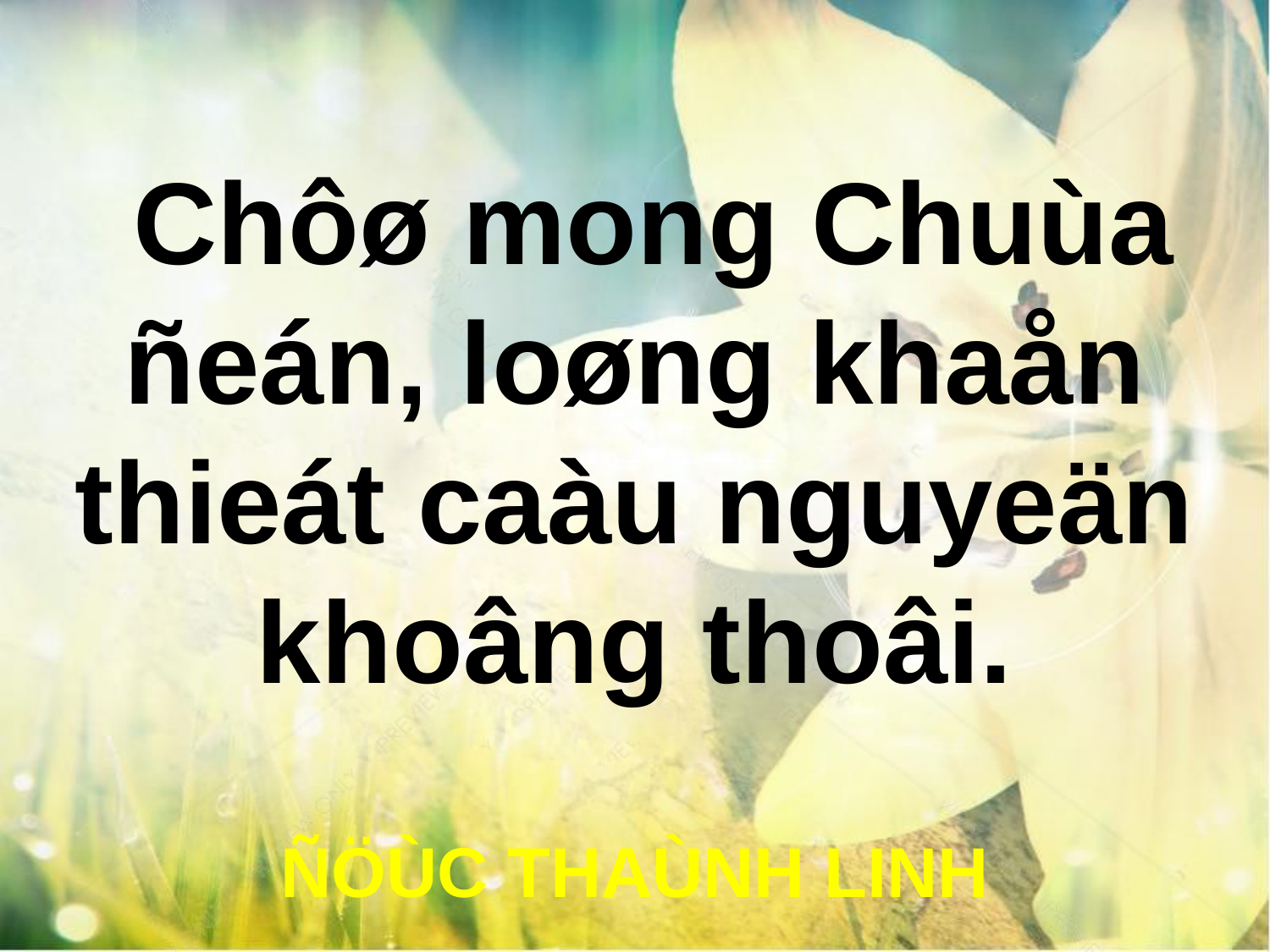

Chôø mong Chuùa ñeán, loøng khaån thieát caàu nguyeän khoâng thoâi.
ÑÖÙC THAÙNH LINH